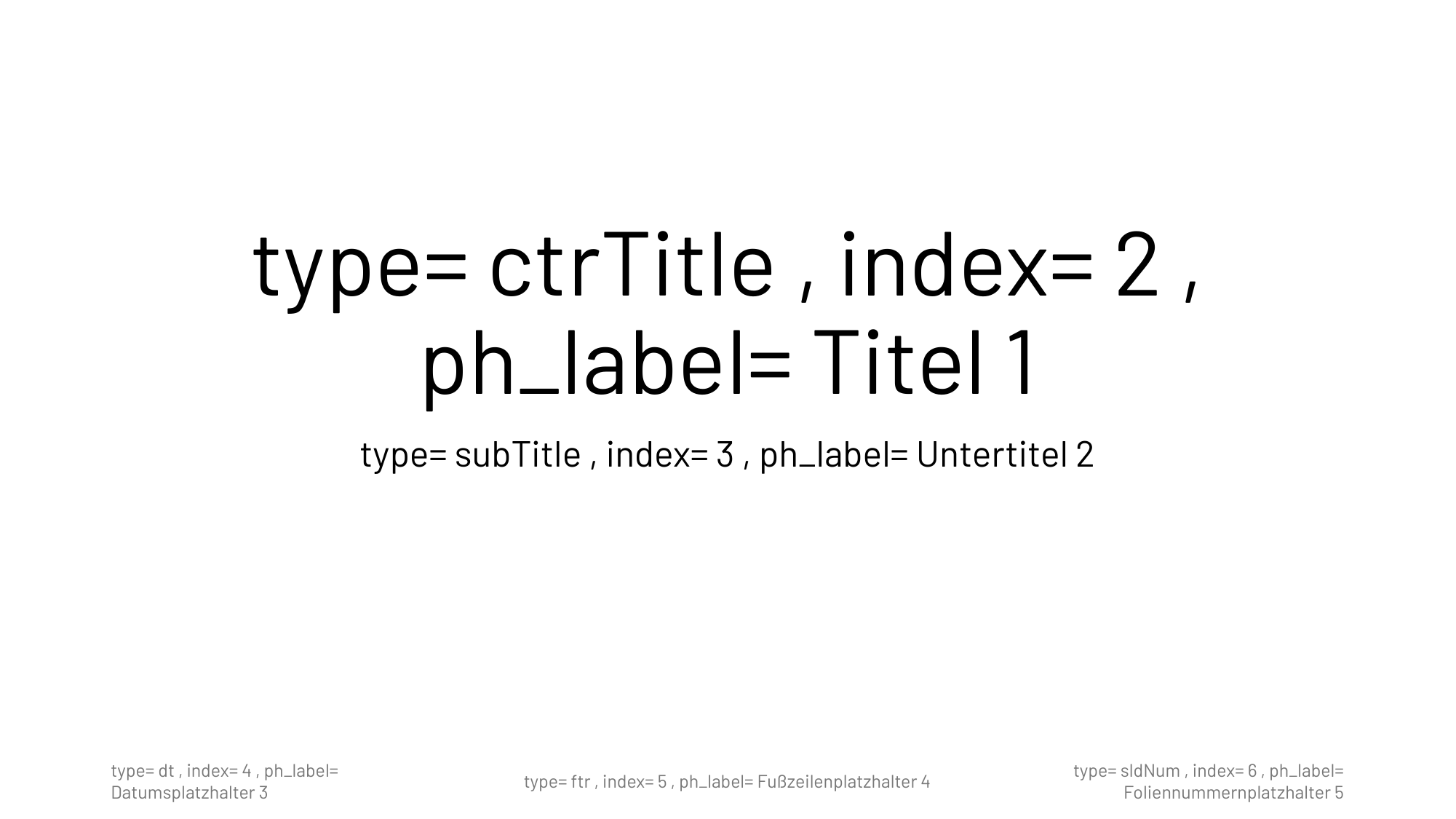

# layout ="Titelfolie", master = "Office"
type= ctrTitle , index= 2 , ph_label= Titel 1
type= subTitle , index= 3 , ph_label= Untertitel 2
type= body , index= 7 , ph_label= Fußzeilenplatzhalter 4 2
type= dt , index= 4 , ph_label= Datumsplatzhalter 3
type= body , index= 10 , ph_label= Fußzeilenplatzhalter 4 1
type= ftr , index= 5 , ph_label= Fußzeilenplatzhalter 4
type= sldNum , index= 6 , ph_label= Foliennummernplatzhalter 5